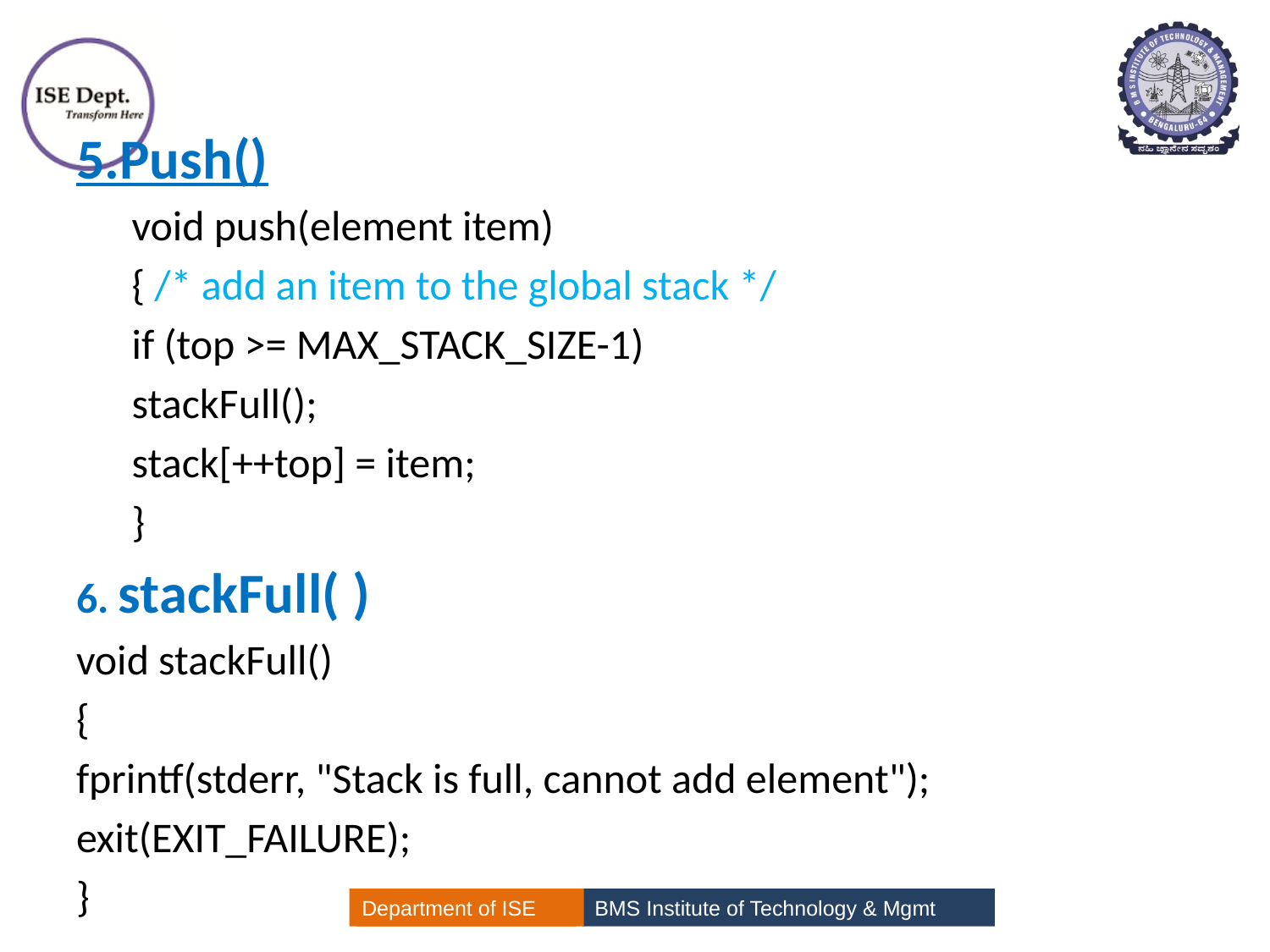

#
5.Push()
void push(element item)
{ /* add an item to the global stack */
if (top >= MAX_STACK_SIZE-1)
stackFull();
stack[++top] = item;
}
6. stackFull( )
void stackFull()
{
fprintf(stderr, "Stack is full, cannot add element");
exit(EXIT_FAILURE);
}